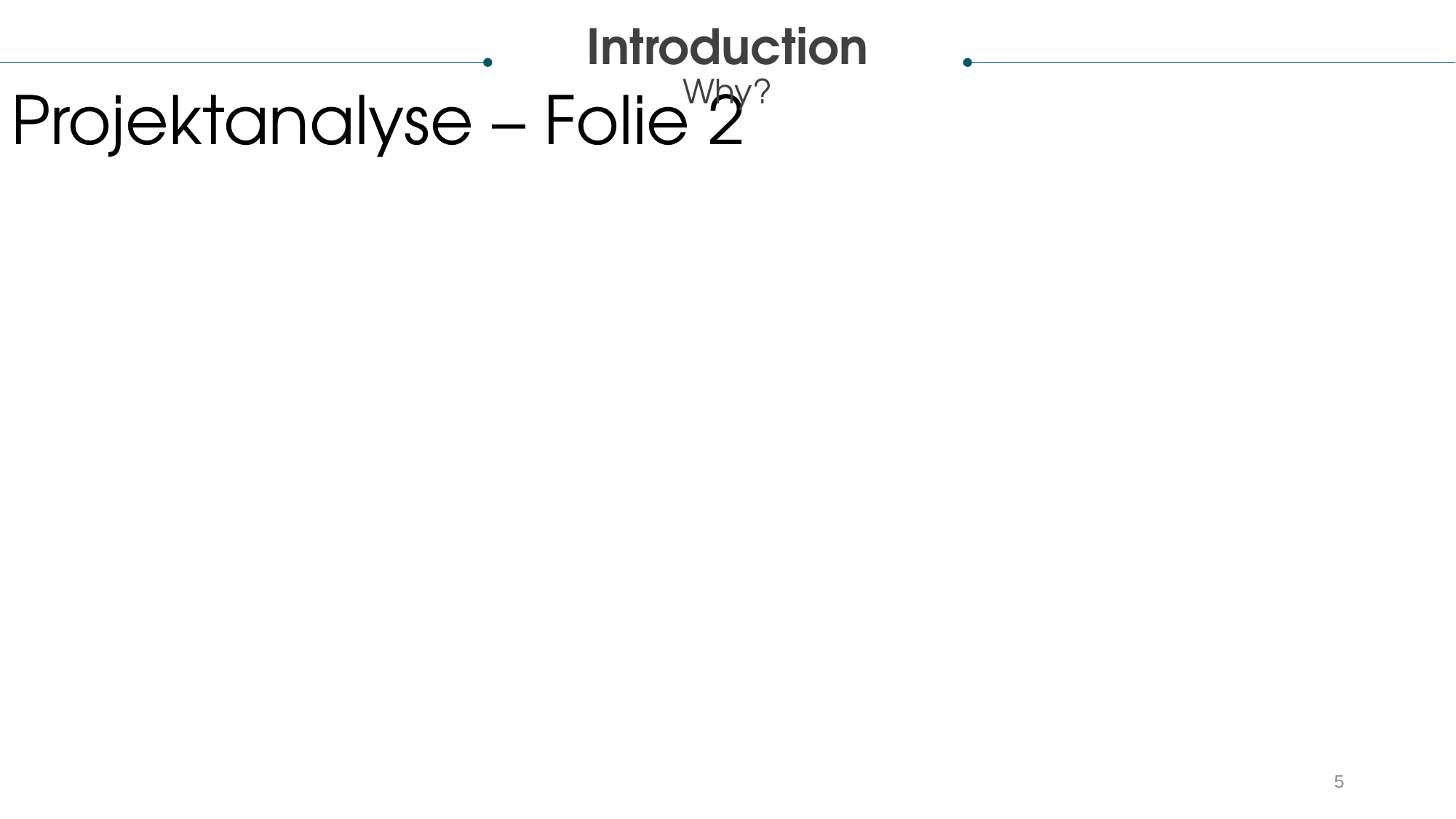

Introduction
Why?
Projektanalyse – Folie 2
5